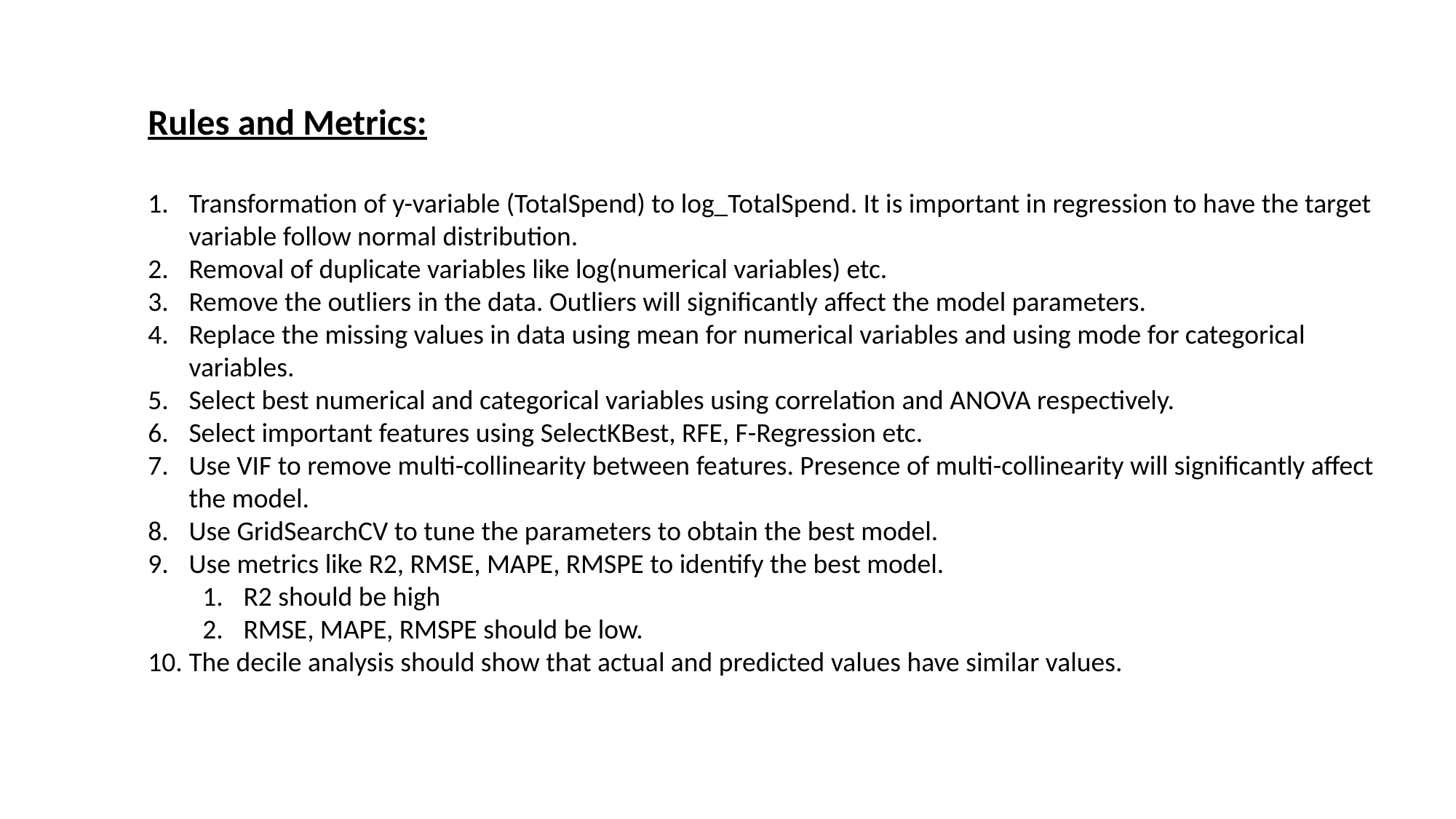

Rules and Metrics:

Transformation of y-variable (TotalSpend) to log_TotalSpend. It is important in regression to have the target variable follow normal distribution.
Removal of duplicate variables like log(numerical variables) etc.
Remove the outliers in the data. Outliers will significantly affect the model parameters.
Replace the missing values in data using mean for numerical variables and using mode for categorical variables.
Select best numerical and categorical variables using correlation and ANOVA respectively.
Select important features using SelectKBest, RFE, F-Regression etc.
Use VIF to remove multi-collinearity between features. Presence of multi-collinearity will significantly affect the model.
Use GridSearchCV to tune the parameters to obtain the best model.
Use metrics like R2, RMSE, MAPE, RMSPE to identify the best model.
R2 should be high
RMSE, MAPE, RMSPE should be low.
The decile analysis should show that actual and predicted values have similar values.